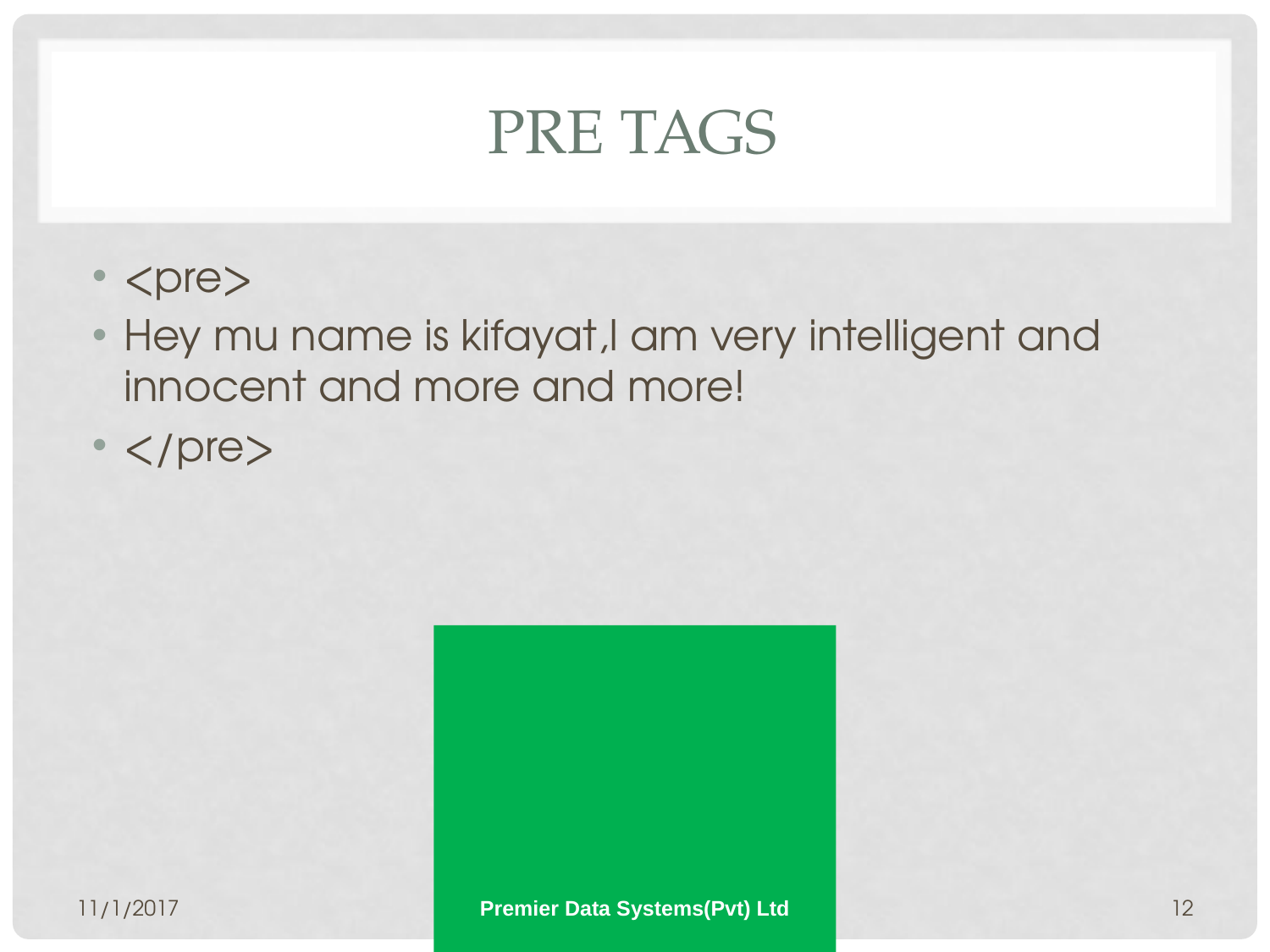

# Pre Tags
<pre>
Hey mu name is kifayat,I am very intelligent and innocent and more and more!
</pre>
11/1/2017
Premier Data Systems(Pvt) Ltd
12